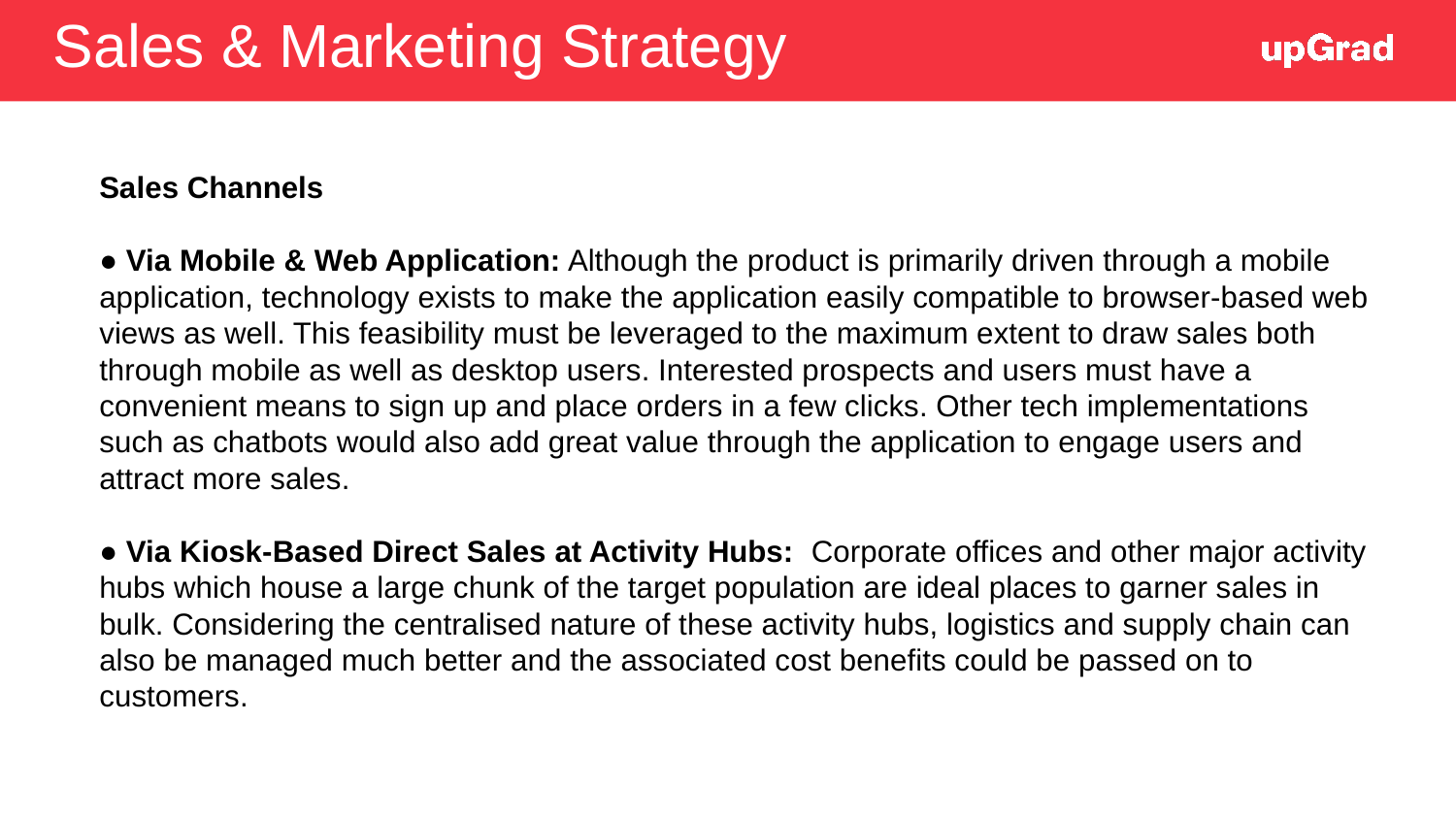

# Sales & Marketing Strategy

Sales Channels

● Via Mobile & Web Application: Although the product is primarily driven through a mobile application, technology exists to make the application easily compatible to browser-based web views as well. This feasibility must be leveraged to the maximum extent to draw sales both through mobile as well as desktop users. Interested prospects and users must have a convenient means to sign up and place orders in a few clicks. Other tech implementations such as chatbots would also add great value through the application to engage users and attract more sales.

● Via Kiosk-Based Direct Sales at Activity Hubs:  Corporate offices and other major activity hubs which house a large chunk of the target population are ideal places to garner sales in bulk. Considering the centralised nature of these activity hubs, logistics and supply chain can also be managed much better and the associated cost benefits could be passed on to customers.